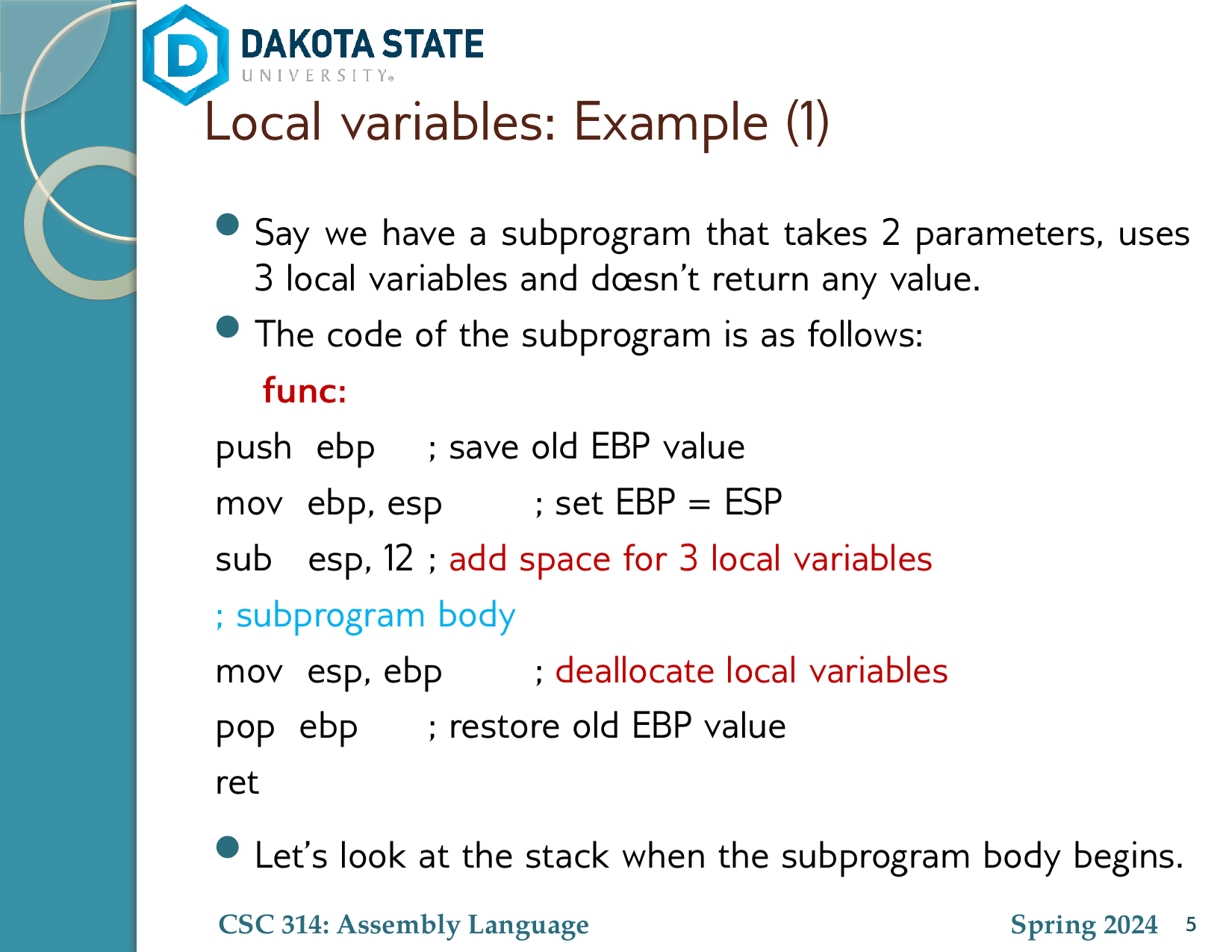

# Local variables: Example (1)
Say we have a subprogram that takes 2 parameters, uses 3 local variables and doesn’t return any value.
The code of the subprogram is as follows:
    func:
	push  ebp		; save old EBP value
	mov  ebp, esp		; set EBP = ESP
	sub   esp, 12		; add space for 3 local variables
	; subprogram body
	mov  esp, ebp		; deallocate local variables
	pop  ebp		; restore old EBP value
	ret
Let’s look at the stack when the subprogram body begins.

5